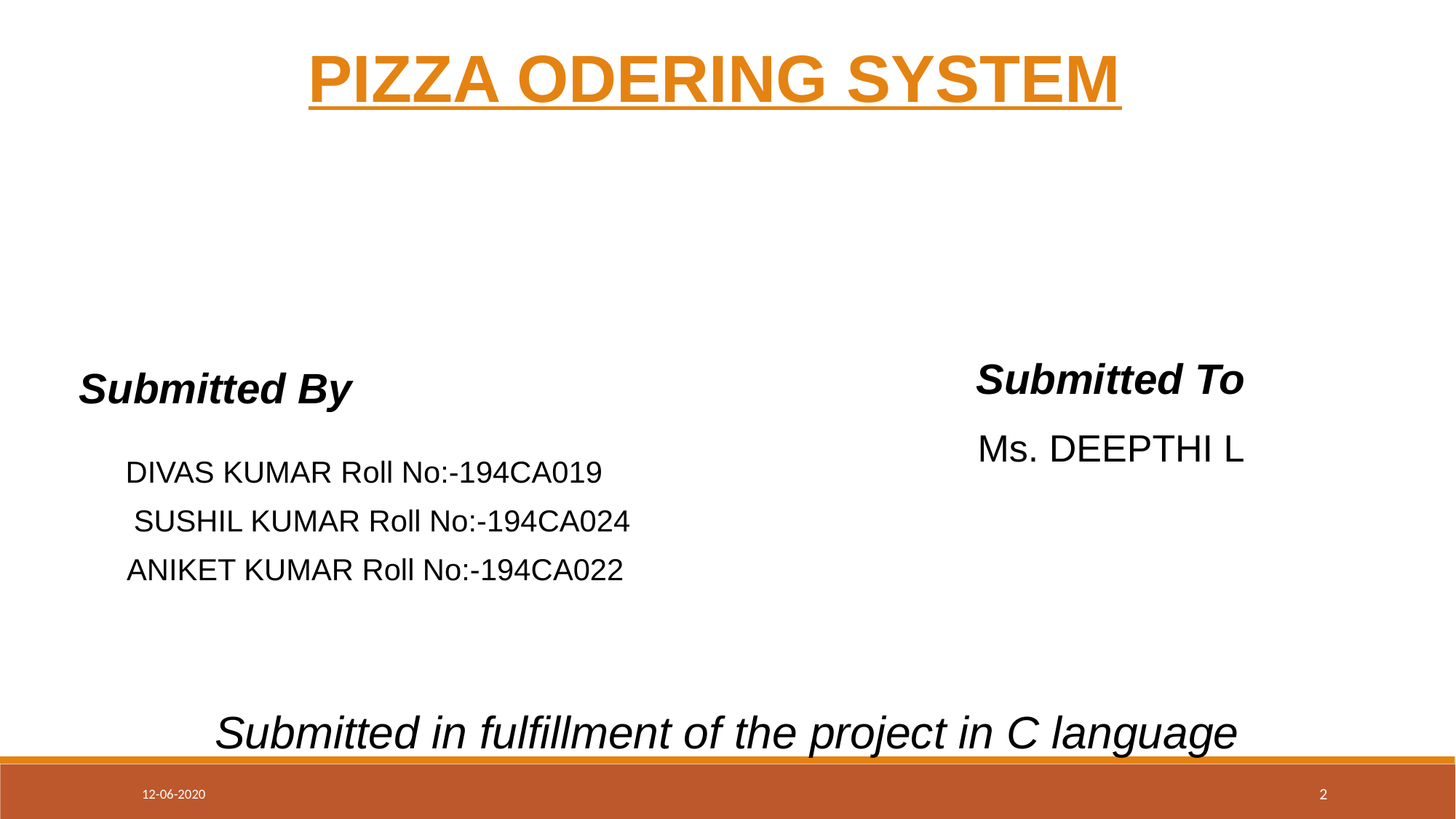

PIZZA ODERING SYSTEM
Submitted To
Submitted By
 Ms. DEEPTHI L
DIVAS KUMAR Roll No:-194CA019
SUSHIL KUMAR Roll No:-194CA024
ANIKET KUMAR Roll No:-194CA022
Submitted in fulfillment of the project in C language

12-06-2020
2